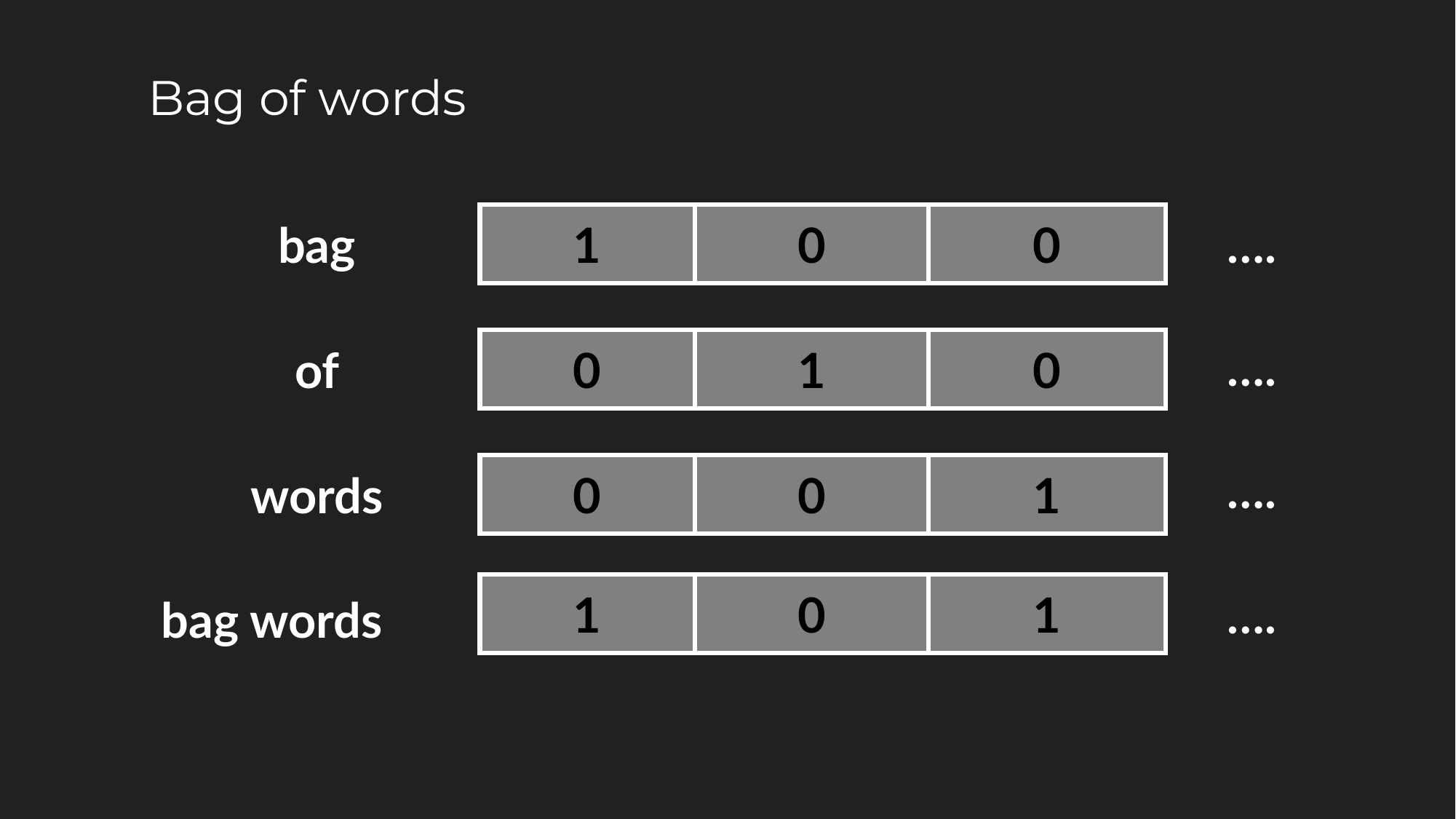

Bag of words
In this model, text (for eg.  a sentence ) is represented as a bag of its words.
Each word is identified as a unique term and each document is represented by a series of values representing whether a term is present in the document or not.
 Grammar, or even the word order is disregarded.
This is one of the most commonly used methods for text classification.

1
0
0
….
bag

0
1
0
….
of
….

0
0
1
words

1
0
1
….
bag words